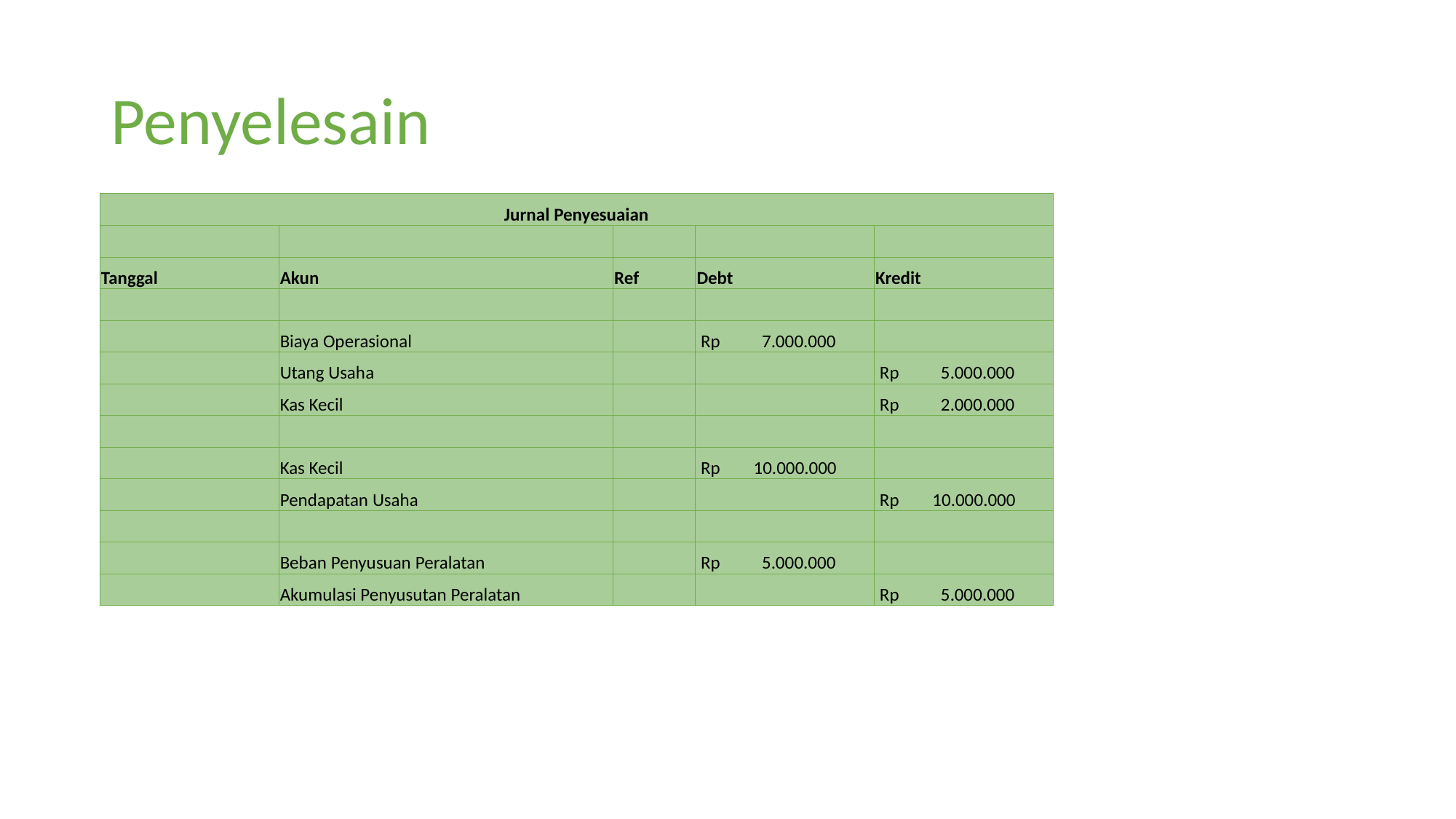

# Penyelesain
| Jurnal Penyesuaian |  |  |  |  |
| --- | --- | --- | --- | --- |
|  |  |  |  |  |
| Tanggal | Akun | Ref | Debt | Kredit |
|  |  |  |  |  |
|  | Biaya Operasional |  | Rp 7.000.000 |  |
|  | Utang Usaha |  |  | Rp 5.000.000 |
|  | Kas Kecil |  |  | Rp 2.000.000 |
|  |  |  |  |  |
|  | Kas Kecil |  | Rp 10.000.000 |  |
|  | Pendapatan Usaha |  |  | Rp 10.000.000 |
|  |  |  |  |  |
|  | Beban Penyusuan Peralatan |  | Rp 5.000.000 |  |
|  | Akumulasi Penyusutan Peralatan |  |  | Rp 5.000.000 |